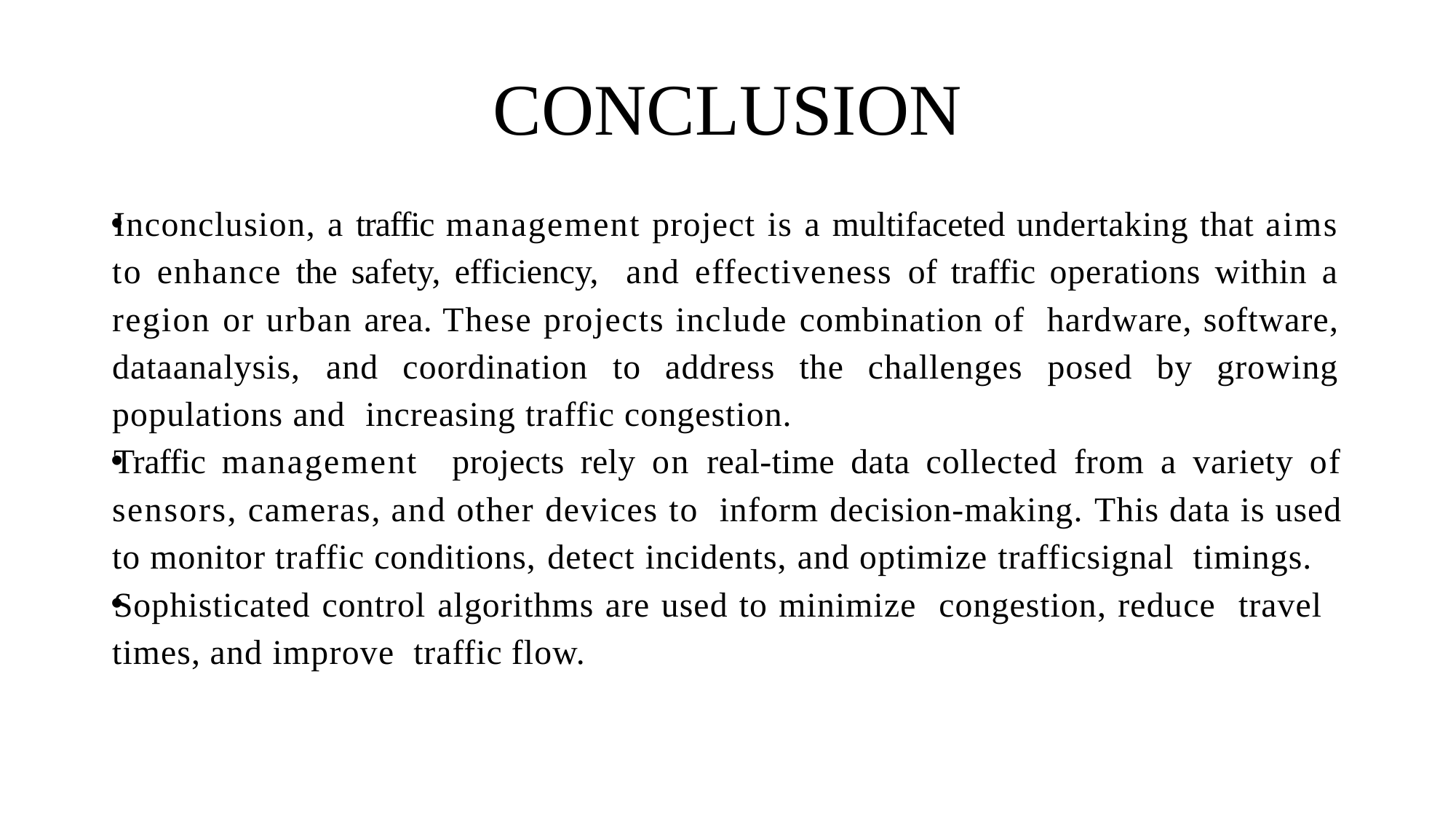

# CONCLUSION
Inconclusion, a traffic management project is a multifaceted undertaking that aims to enhance the safety, efficiency,  and effectiveness of traffic operations within a region or urban area. These projects include combination of  hardware, software, dataanalysis, and coordination to address the challenges posed by growing populations and  increasing traffic congestion.
Traffic management  projects rely on real-time data collected from a variety of sensors, cameras, and other devices to  inform decision-making. This data is used to monitor traffic conditions, detect incidents, and optimize trafficsignal  timings.
Sophisticated control algorithms are used to minimize  congestion, reduce  travel  times, and improve  traffic flow.